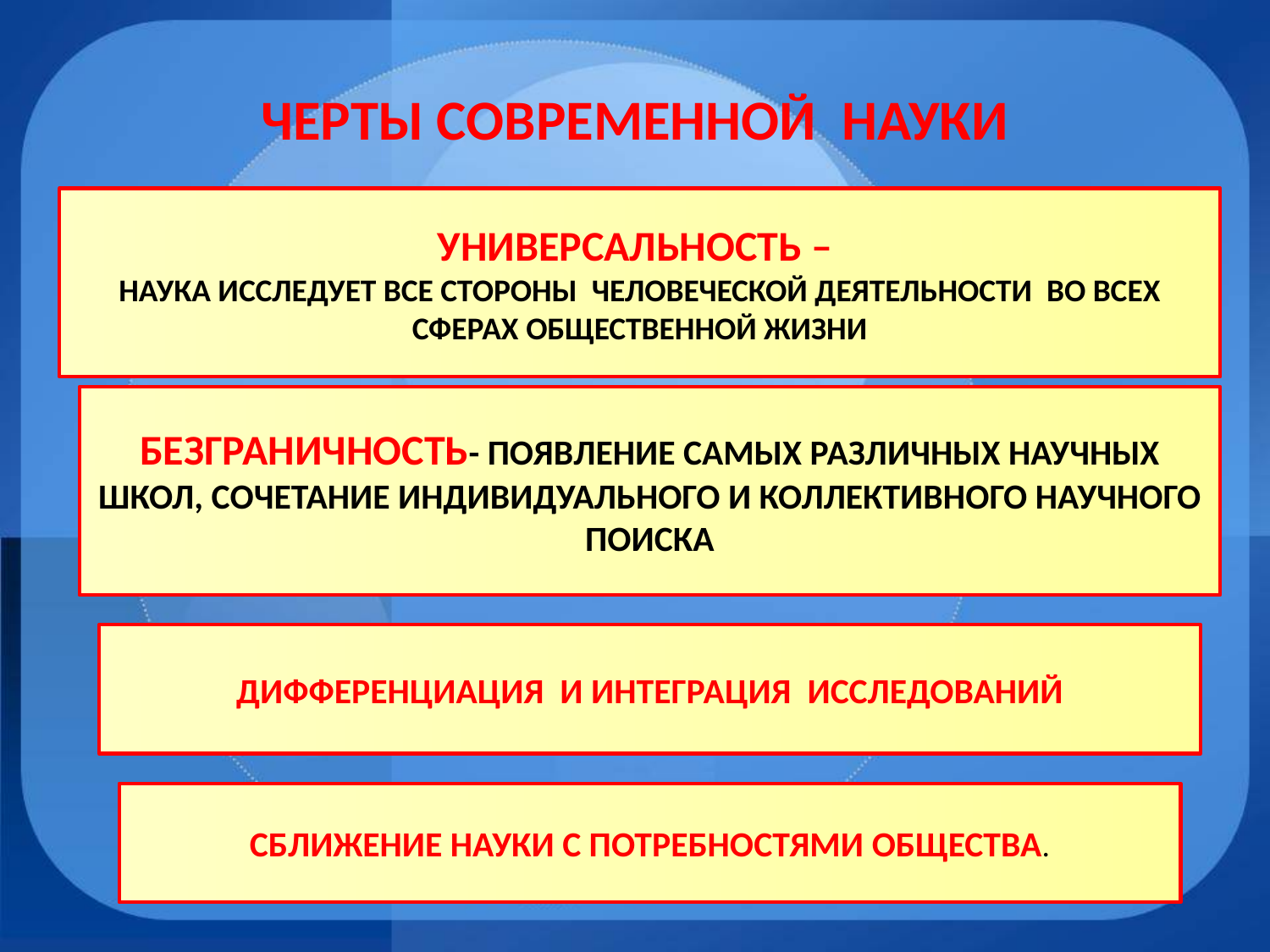

# ЧЕРТЫ СОВРЕМЕННОЙ  НАУКИ
УНИВЕРСАЛЬНОСТЬ –
НАУКА ИССЛЕДУЕТ ВСЕ СТОРОНЫ  ЧЕЛОВЕЧЕСКОЙ ДЕЯТЕЛЬНОСТИ  ВО ВСЕХ СФЕРАХ ОБЩЕСТВЕННОЙ ЖИЗНИ
БЕЗГРАНИЧНОСТЬ- ПОЯВЛЕНИЕ САМЫХ РАЗЛИЧНЫХ НАУЧНЫХ ШКОЛ, СОЧЕТАНИЕ ИНДИВИДУАЛЬНОГО И КОЛЛЕКТИВНОГО НАУЧНОГО ПОИСКА
ДИФФЕРЕНЦИАЦИЯ  И ИНТЕГРАЦИЯ  ИССЛЕДОВАНИЙ
СБЛИЖЕНИЕ НАУКИ С ПОТРЕБНОСТЯМИ ОБЩЕСТВА.